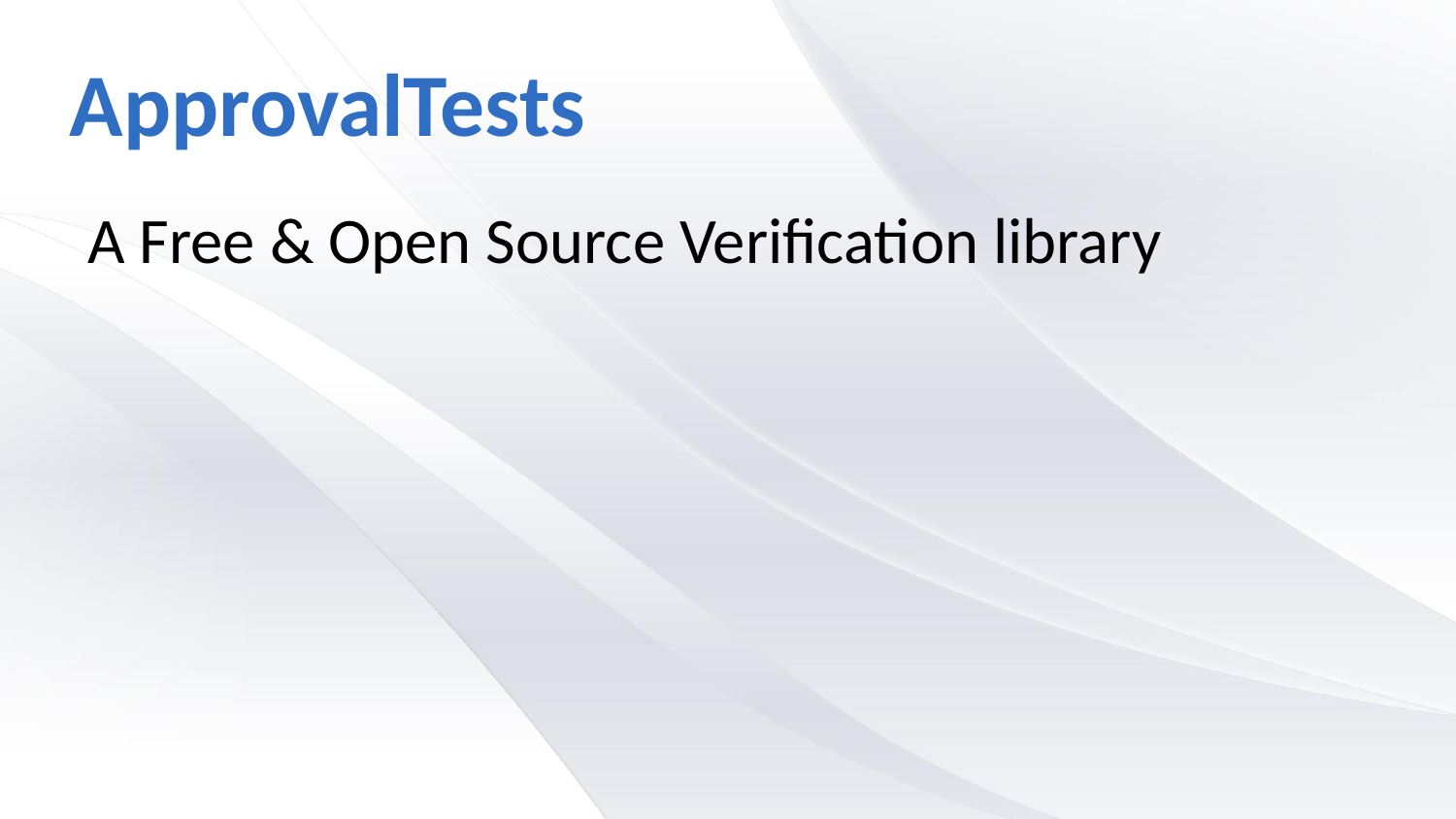

# ApprovalTests
A Free & Open Source Verification library